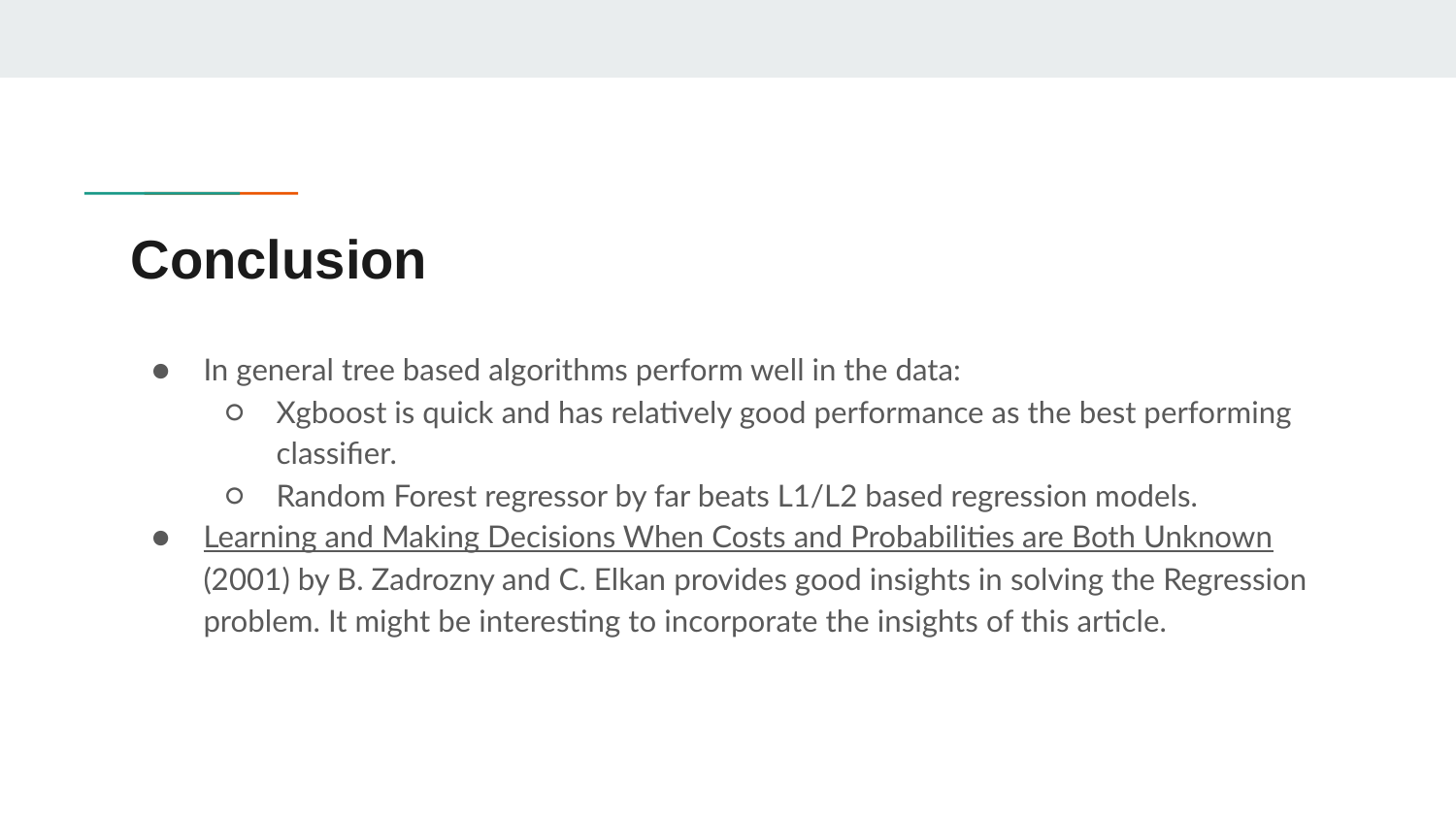

# Conclusion
In general tree based algorithms perform well in the data:
Xgboost is quick and has relatively good performance as the best performing classifier.
Random Forest regressor by far beats L1/L2 based regression models.
Learning and Making Decisions When Costs and Probabilities are Both Unknown (2001) by B. Zadrozny and C. Elkan provides good insights in solving the Regression problem. It might be interesting to incorporate the insights of this article.